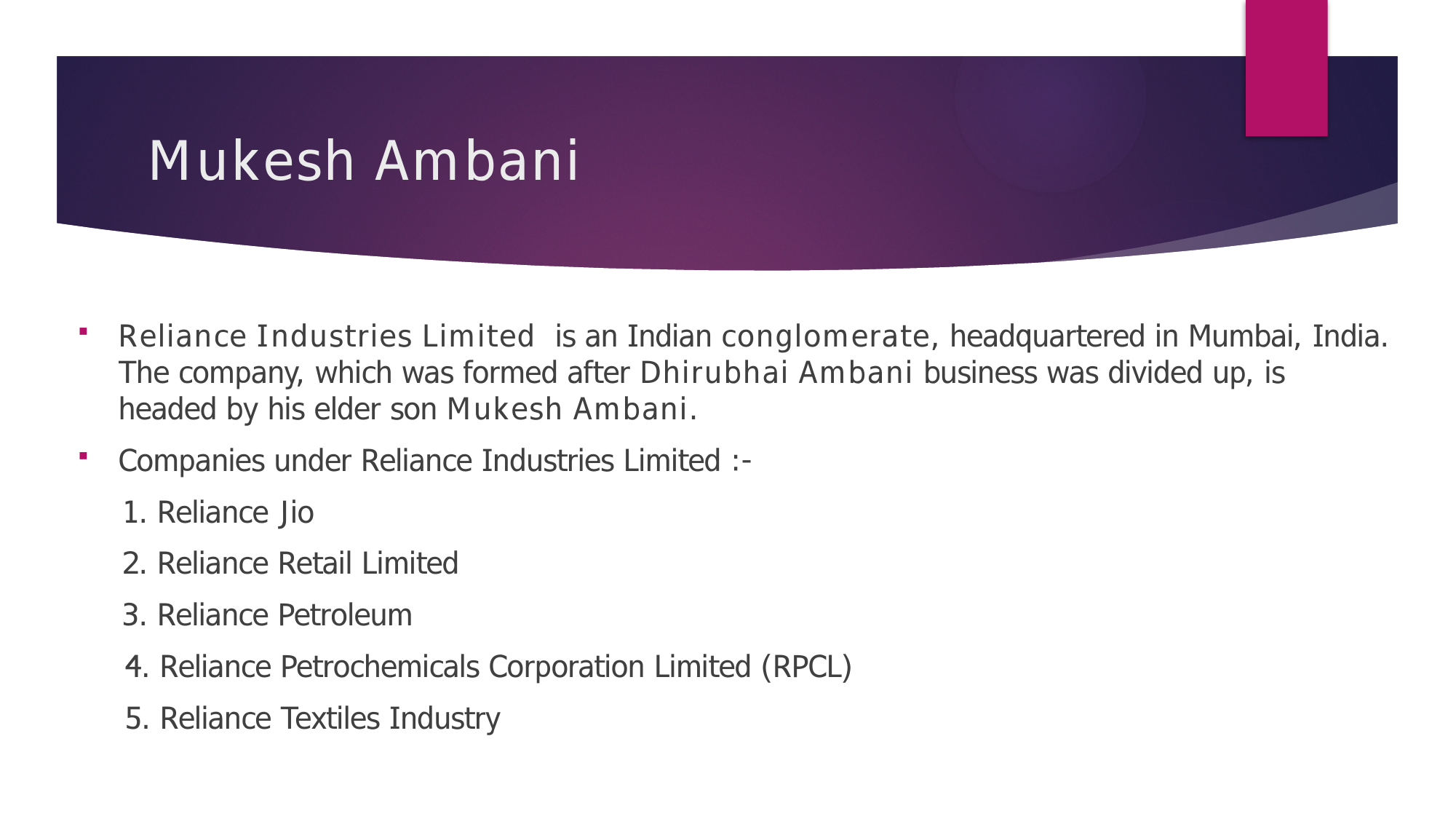

# Mukesh Ambani
Reliance Industries Limited  is an Indian conglomerate, headquartered in Mumbai, India. The company, which was formed after Dhirubhai Ambani business was divided up, is headed by his elder son Mukesh Ambani.
Companies under Reliance Industries Limited :-
     1. Reliance Jio
     2. Reliance Retail Limited
     3. Reliance Petroleum
     4. Reliance Petrochemicals Corporation Limited (RPCL)
     5. Reliance Textiles Industry